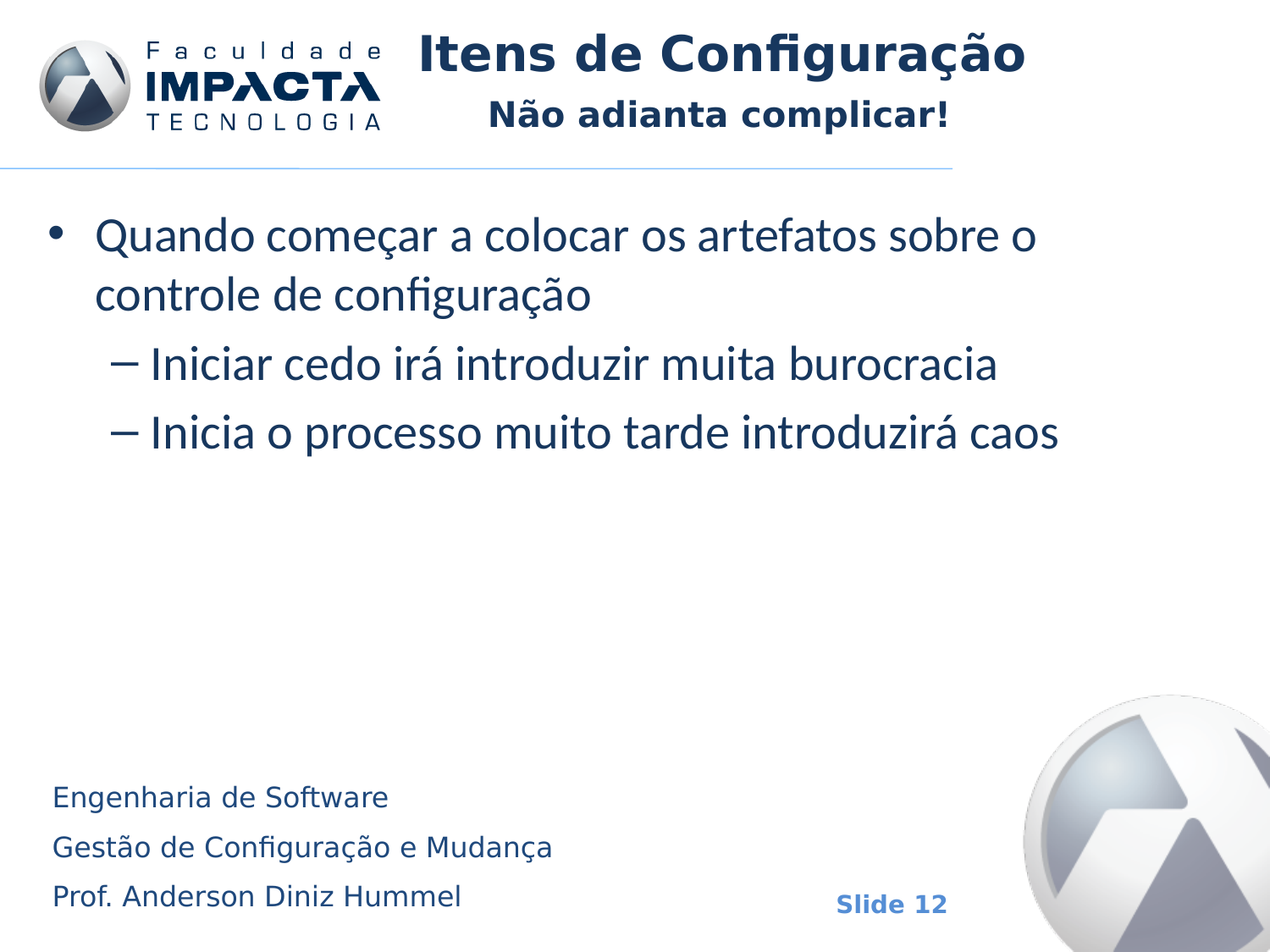

# Itens de Configuração
Não adianta complicar!
Quando começar a colocar os artefatos sobre o controle de configuração
Iniciar cedo irá introduzir muita burocracia
Inicia o processo muito tarde introduzirá caos

Engenharia de Software
Gestão de Configuração e Mudança

Prof. Anderson Diniz Hummel